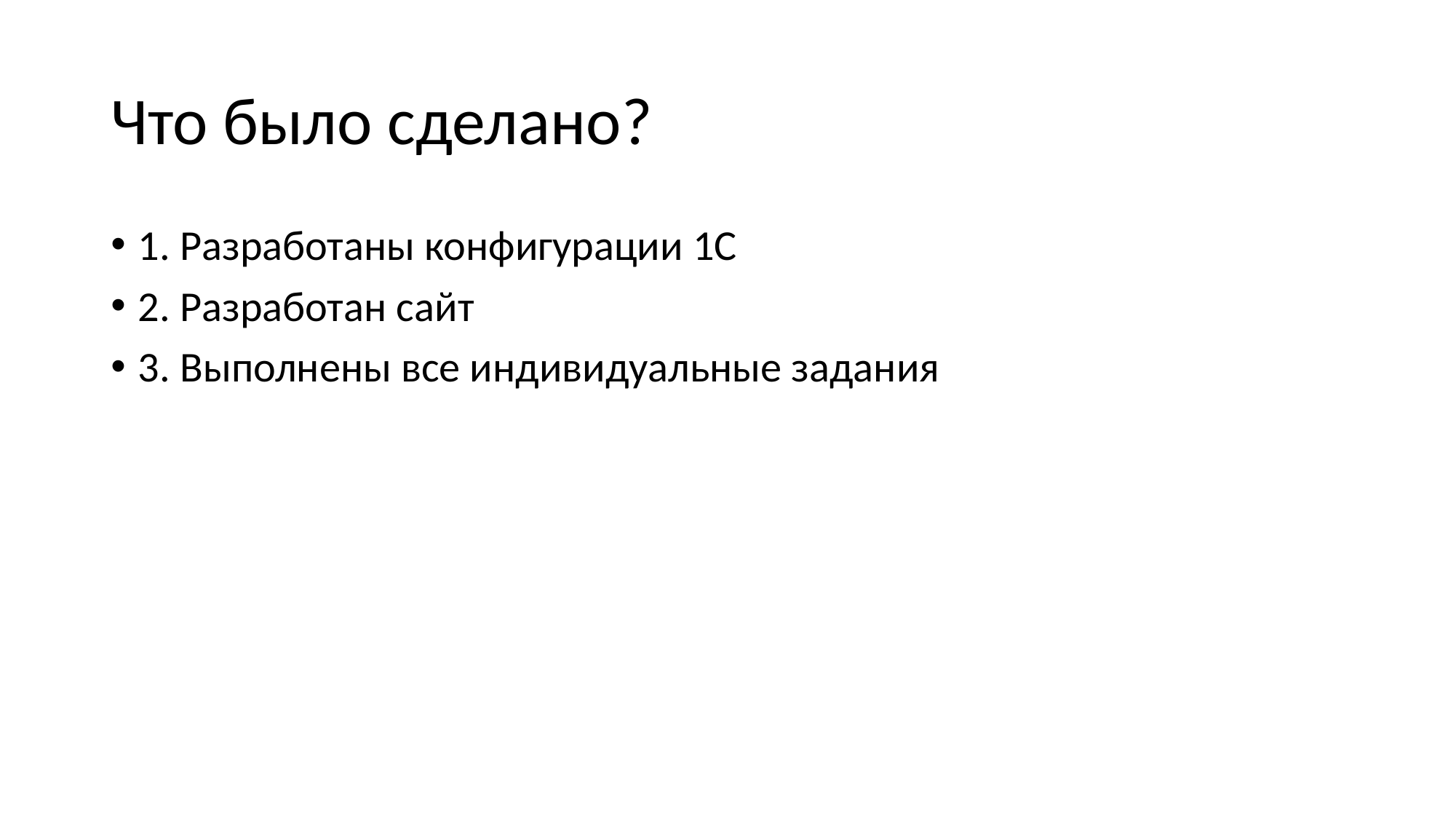

# Что было сделано?
1. Разработаны конфигурации 1С
2. Разработан сайт
3. Выполнены все индивидуальные задания